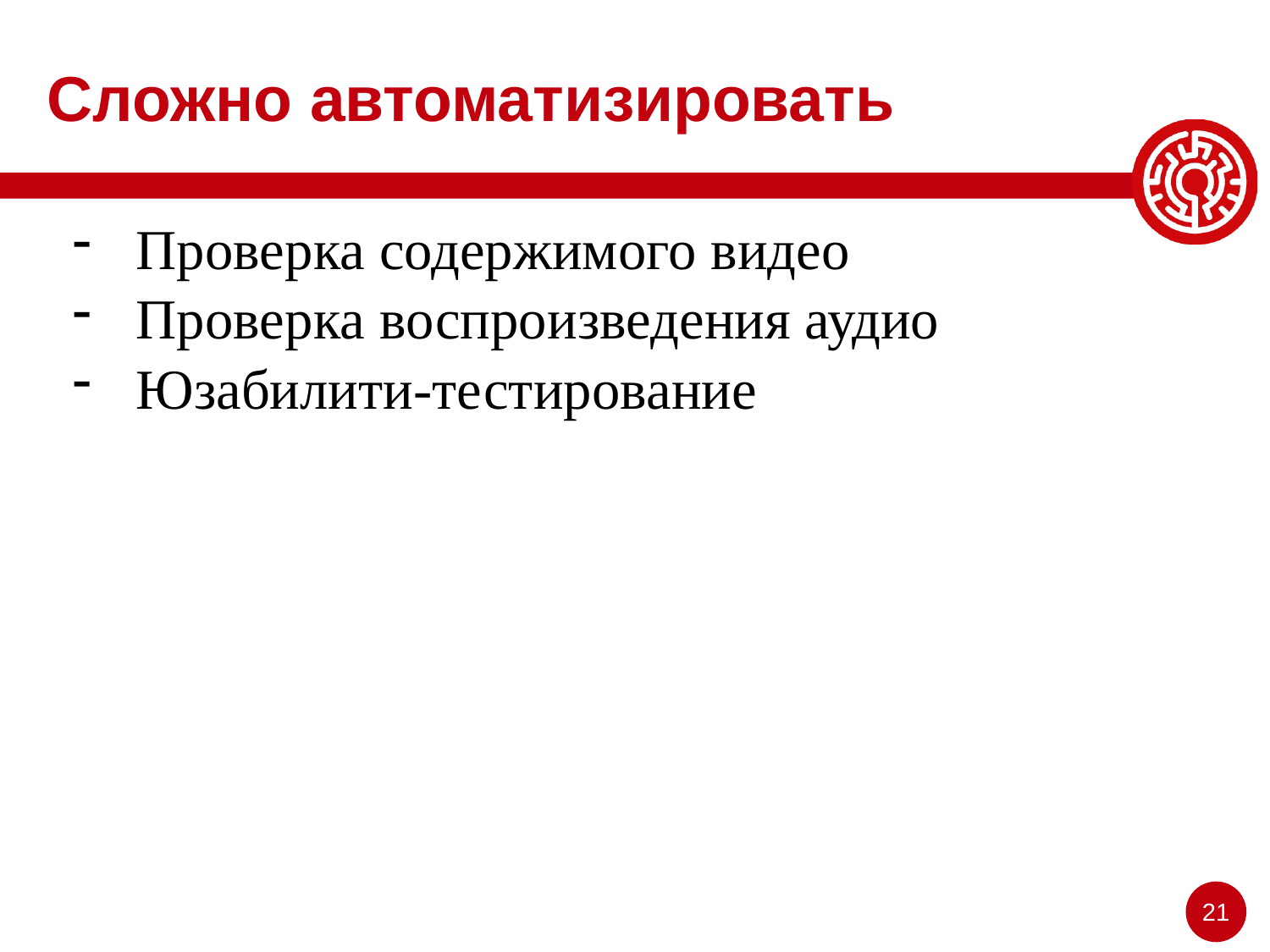

# Сложно автоматизировать
Проверка содержимого видео
Проверка воспроизведения аудио
Юзабилити-тестирование
21